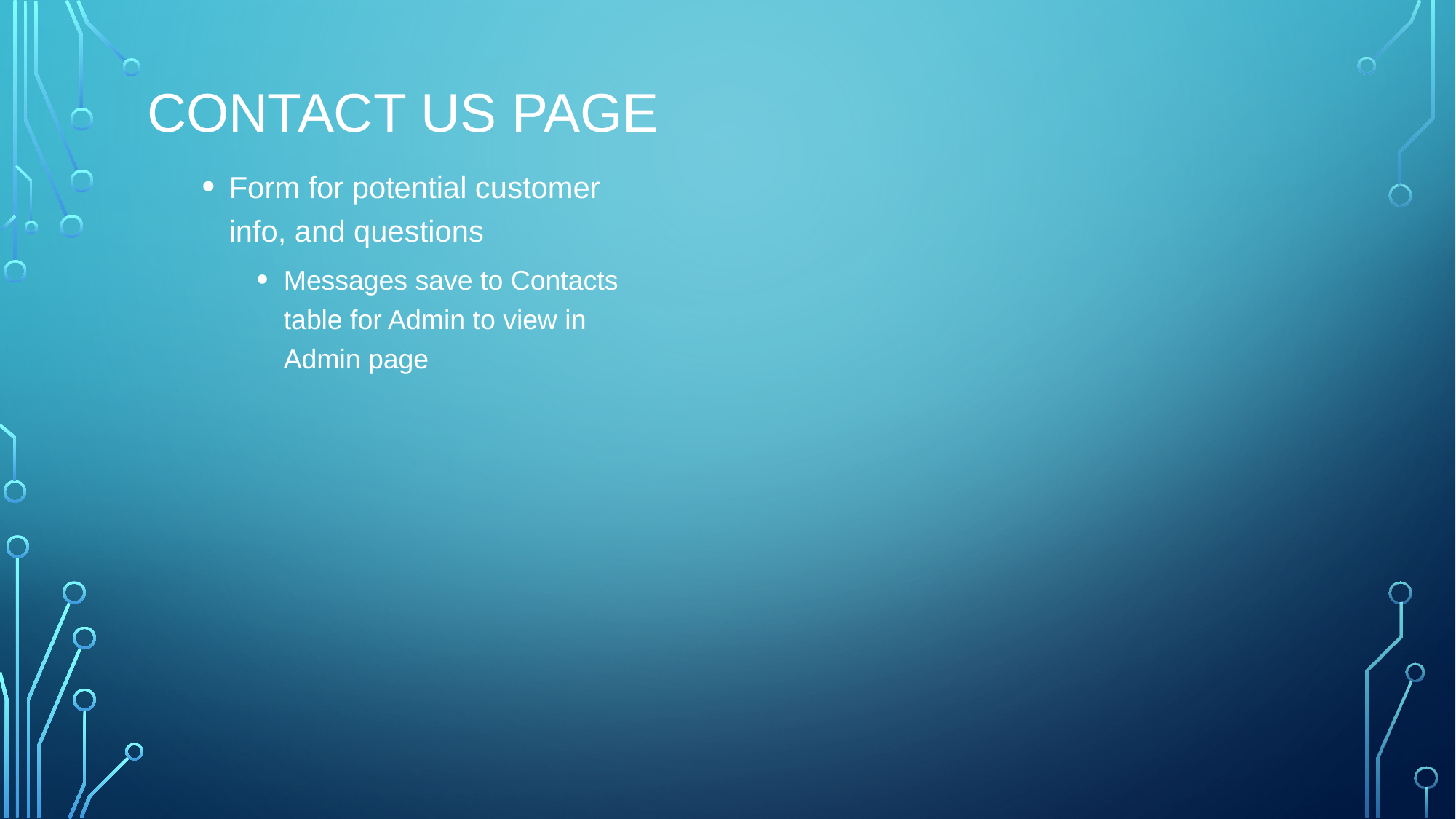

# CONTACT US Page
Form for potential customer info, and questions
Messages save to Contacts table for Admin to view in Admin page